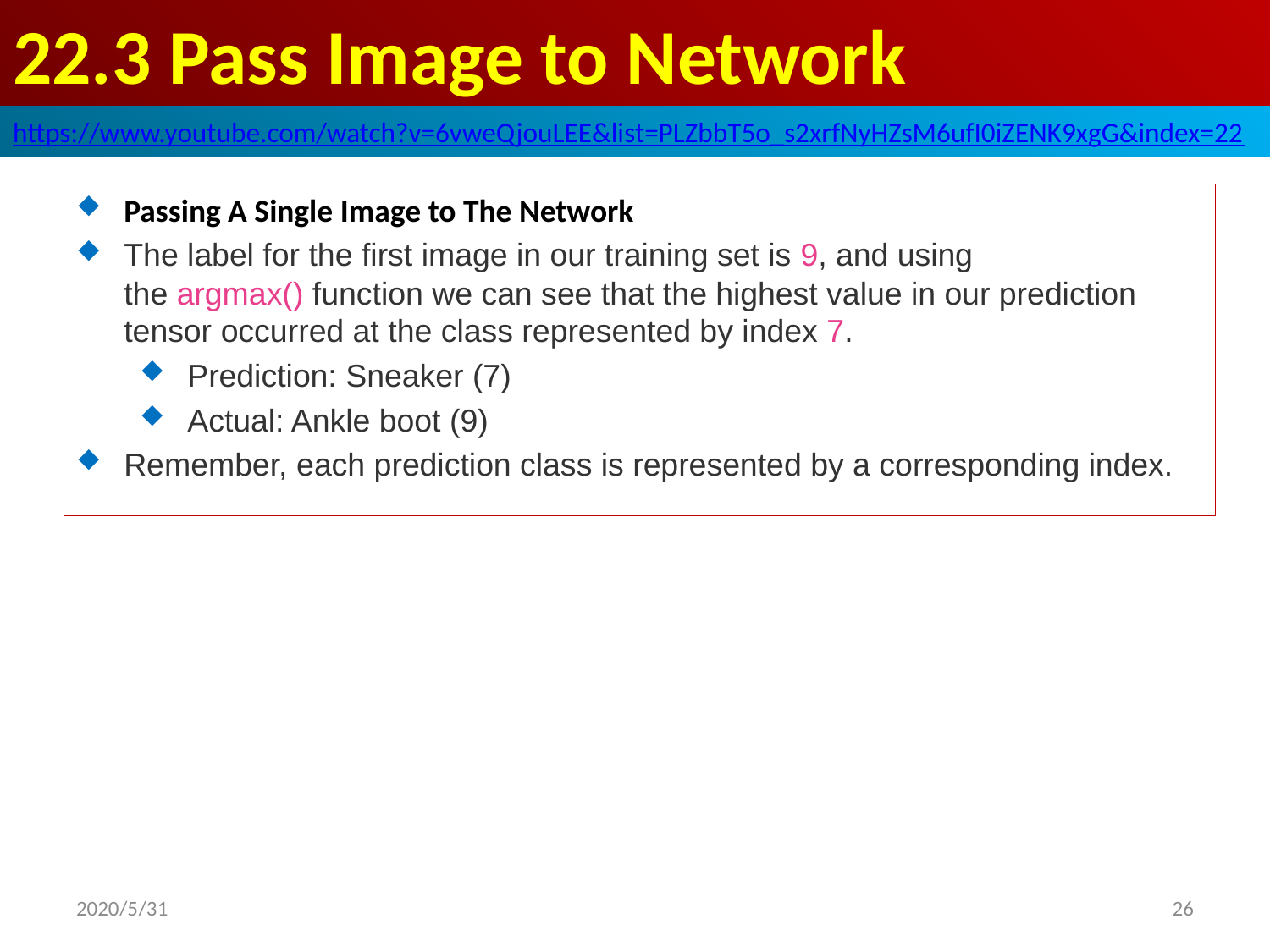

# 22.3 Pass Image to Network
https://www.youtube.com/watch?v=6vweQjouLEE&list=PLZbbT5o_s2xrfNyHZsM6ufI0iZENK9xgG&index=22
Passing A Single Image to The Network
The label for the first image in our training set is 9, and using the argmax() function we can see that the highest value in our prediction tensor occurred at the class represented by index 7.
Prediction: Sneaker (7)
Actual: Ankle boot (9)
Remember, each prediction class is represented by a corresponding index.

2020/5/31
26